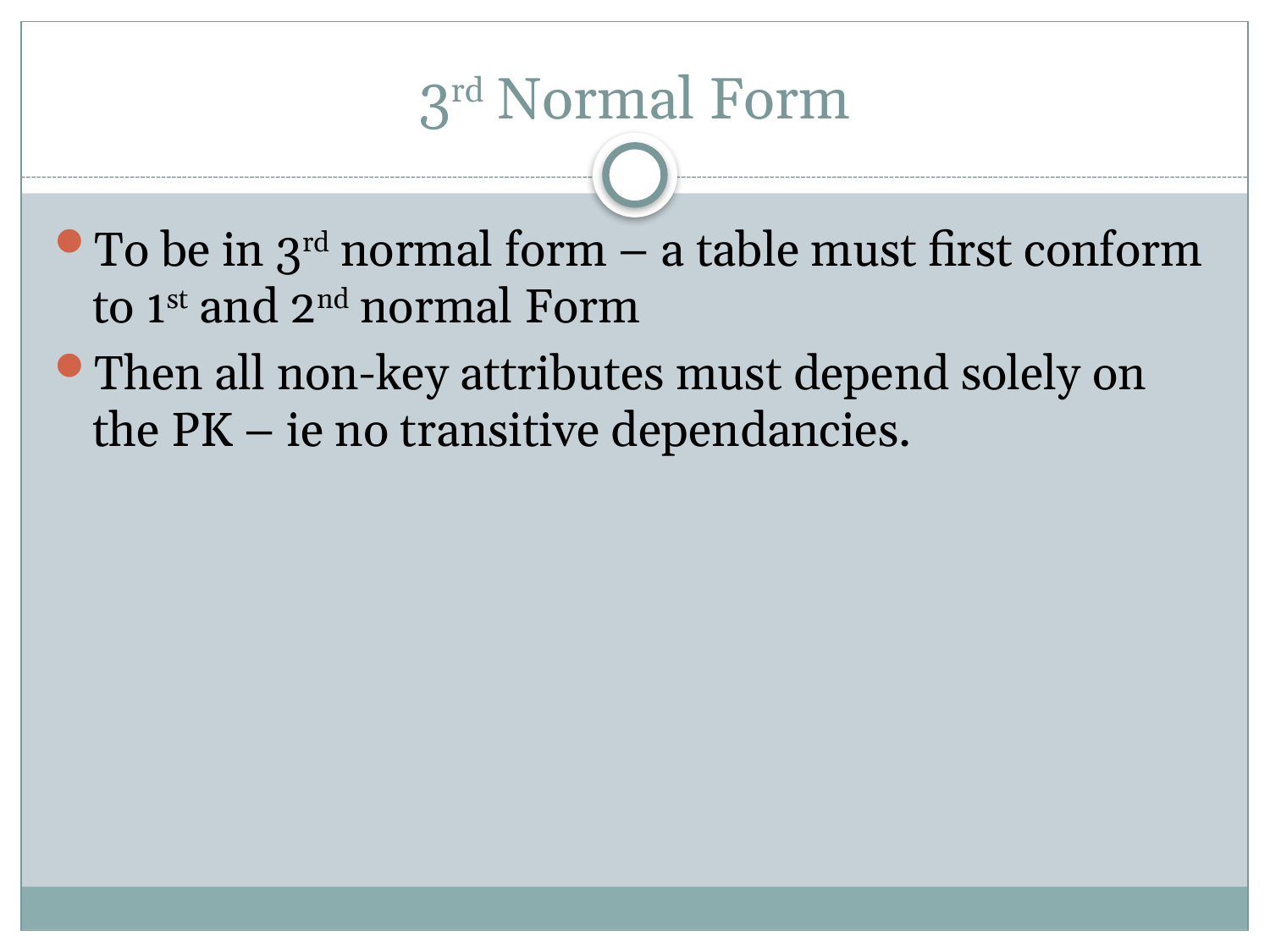

# 3rd Normal Form
To be in 3rd normal form – a table must first conform to 1st and 2nd normal Form
Then all non-key attributes must depend solely on the PK – ie no transitive dependancies.